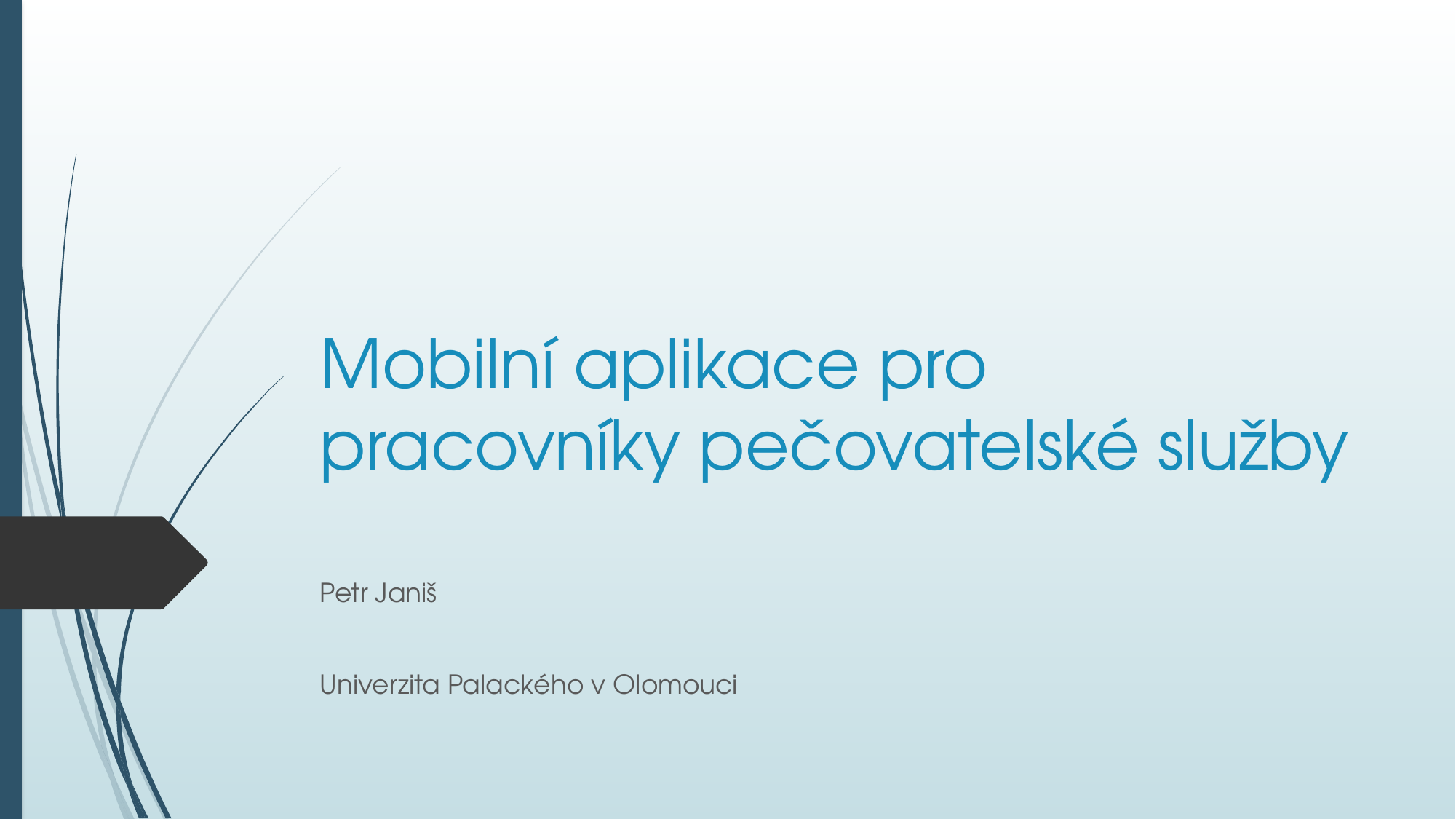

# Mobilní aplikace pro pracovníky pečovatelské služby
Petr Janiš

Univerzita Palackého v Olomouci